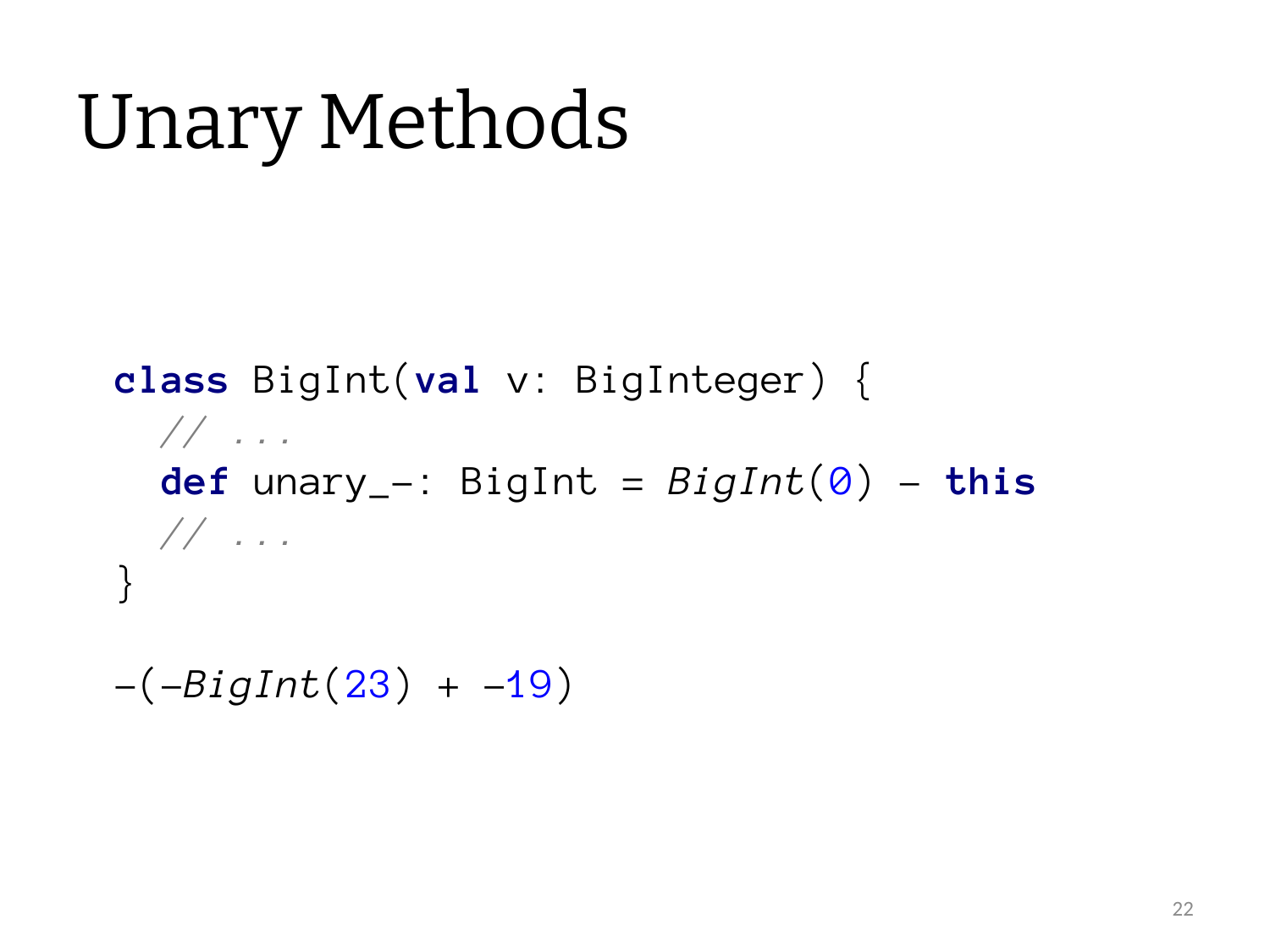

# Unary Methods

class BigInt(val v: BigInteger) {
  // ...
  def unary_-: BigInt = BigInt(0) – this
  // ...
}
-(-BigInt(23) + -19)
22